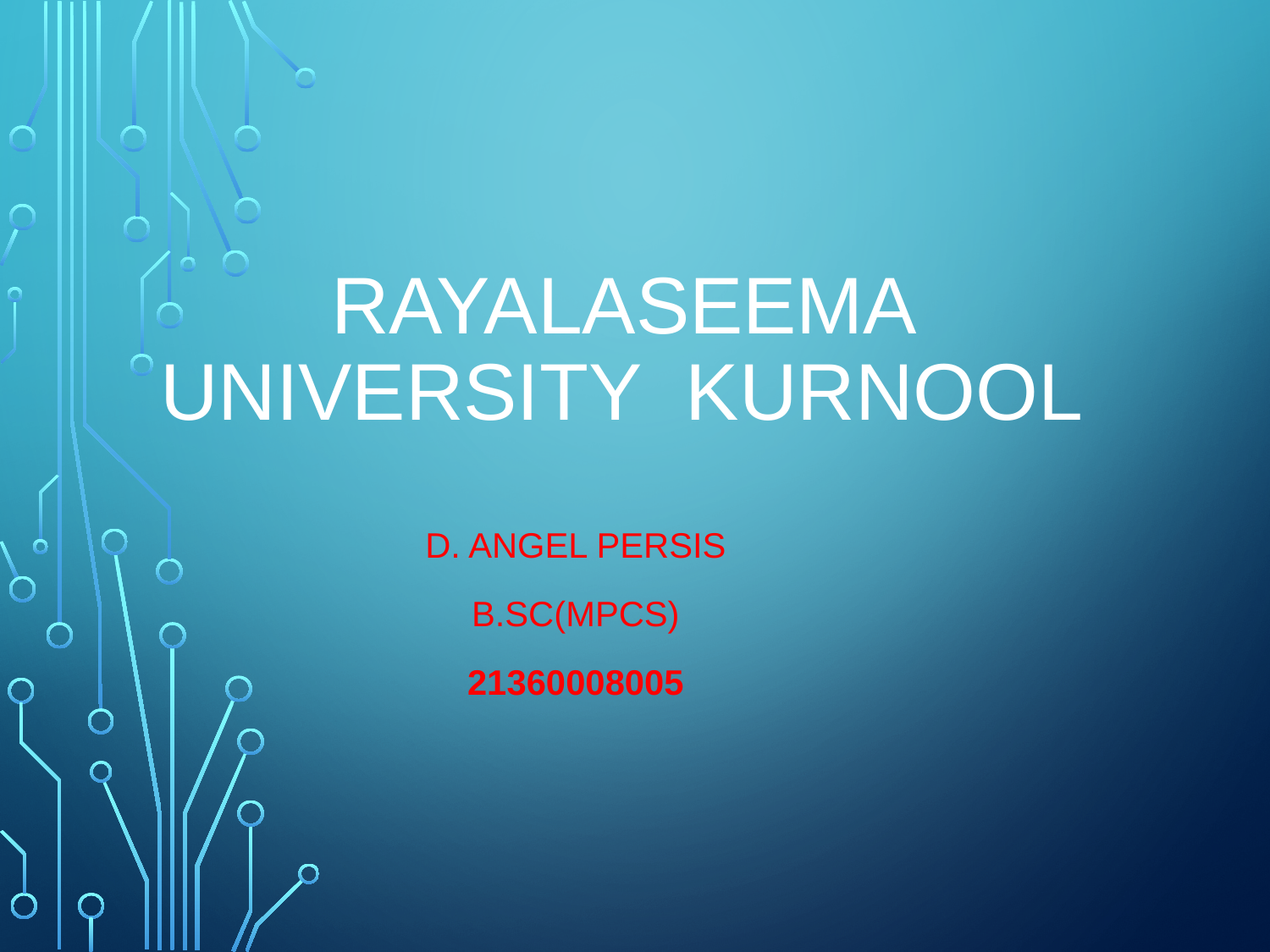

# RAYALASEEMA UNIVERSITY  KURNOOL
D. ANGEL PERSIS
b.sc(mpcs)
21360008005